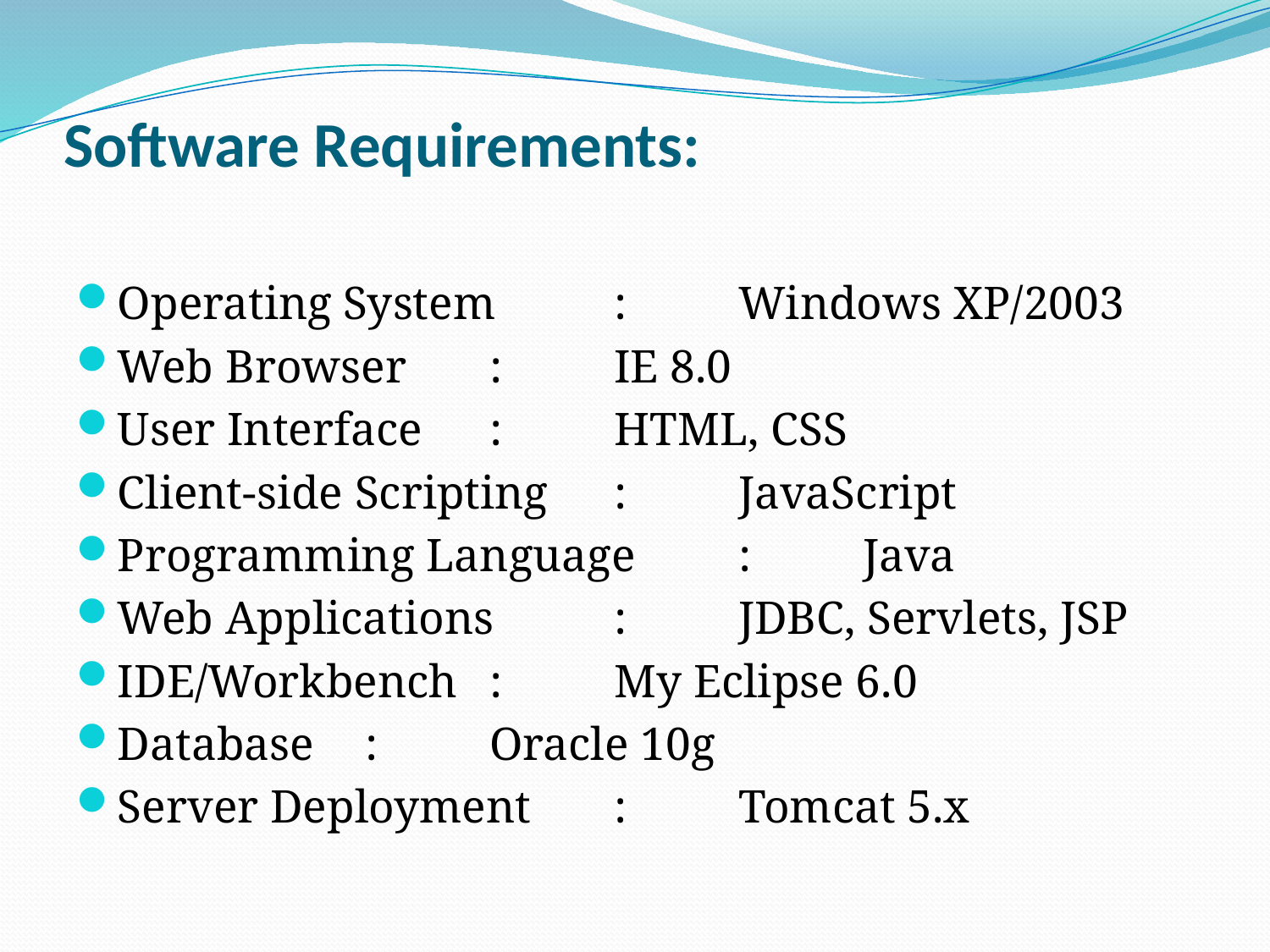

# Software Requirements:
Operating System		:		Windows XP/2003
Web Browser		:		IE 8.0
User Interface		:		HTML, CSS
Client-side Scripting	:		JavaScript
Programming Language	:		Java
Web Applications		:		JDBC, Servlets, JSP
IDE/Workbench		:		My Eclipse 6.0
Database			:		Oracle 10g
Server Deployment	:		Tomcat 5.x